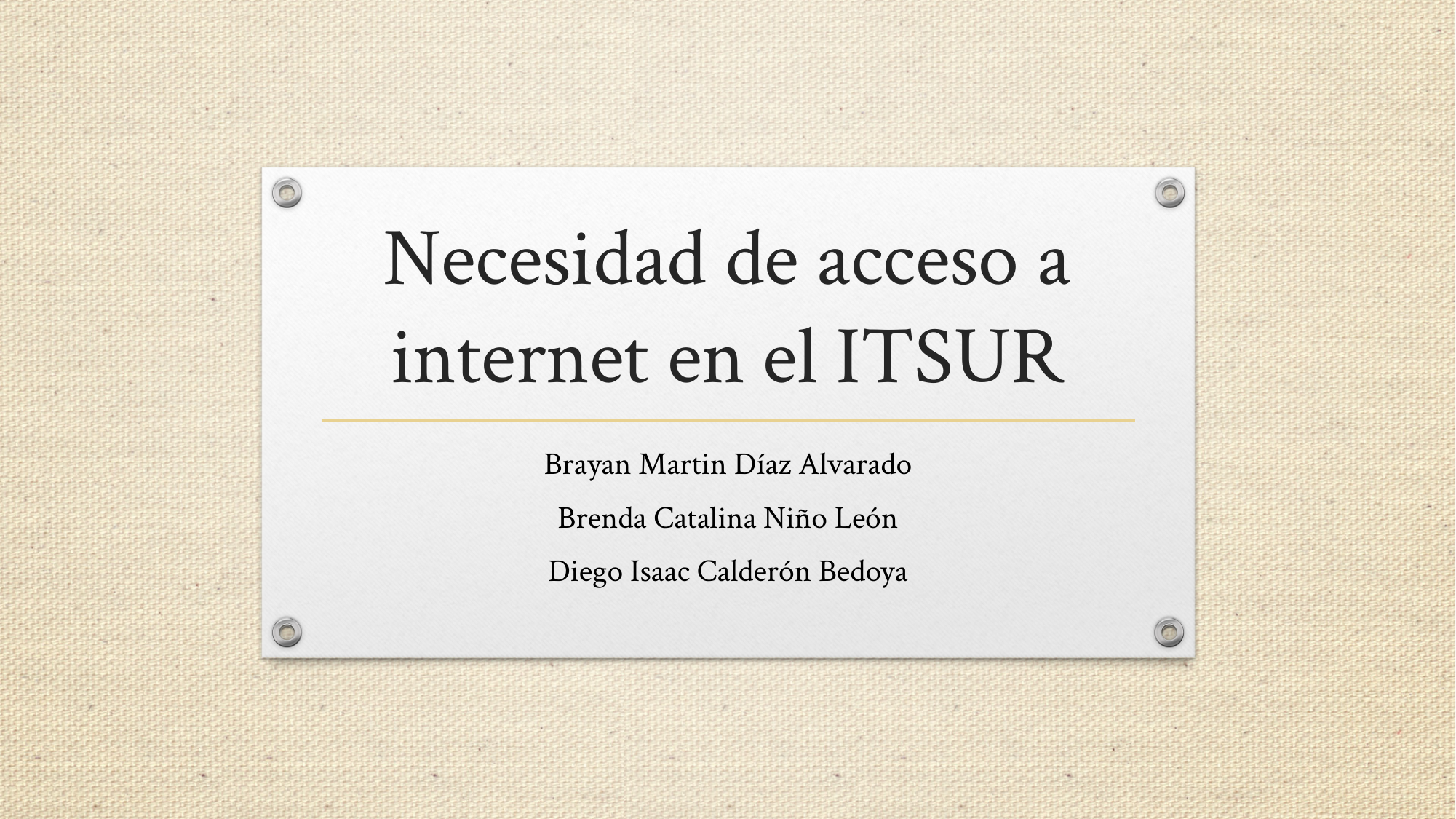

# Necesidad de acceso a internet en el ITSUR
Brayan Martin Díaz Alvarado
Brenda Catalina Niño León
Diego Isaac Calderón Bedoya